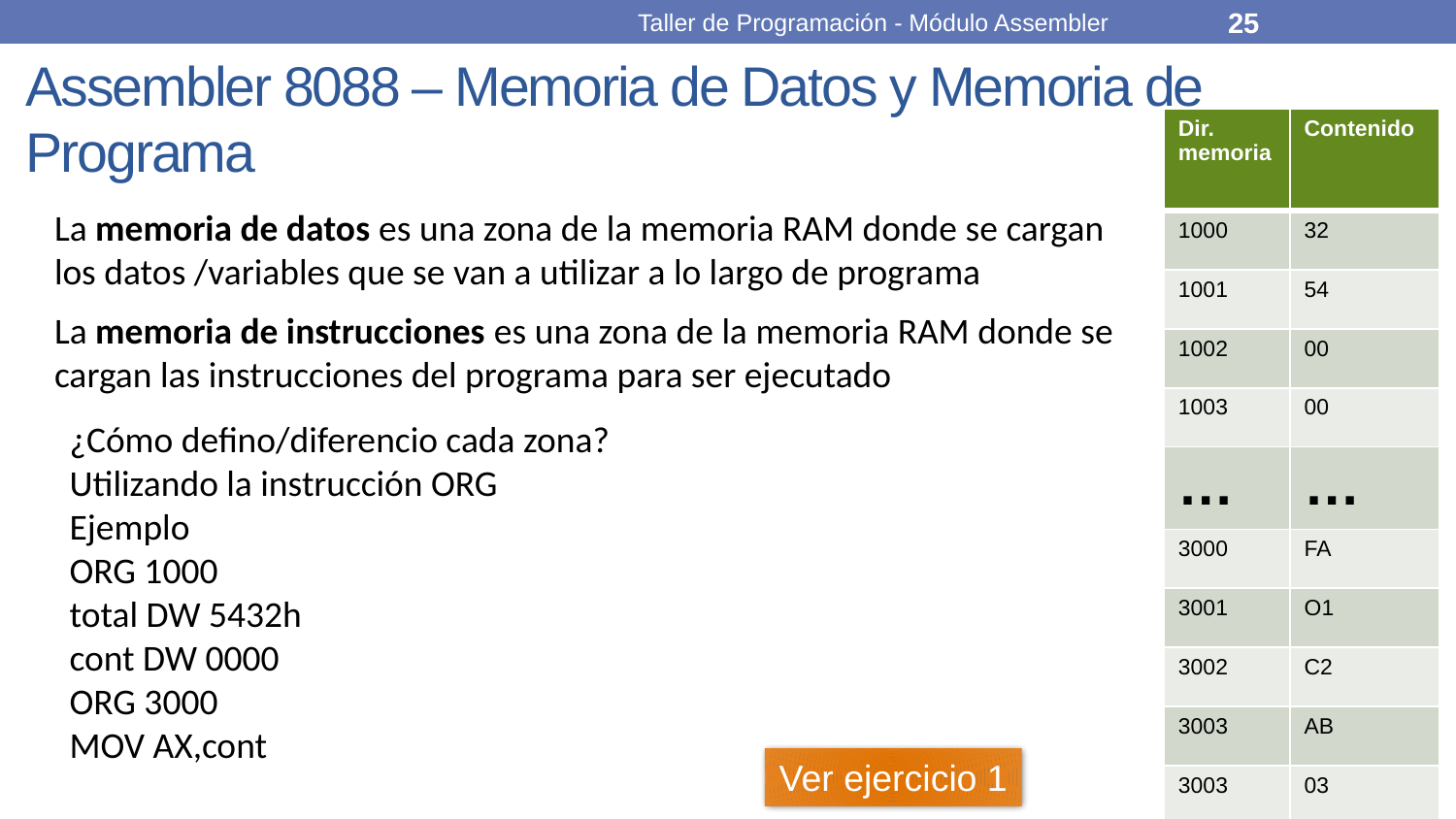

Taller de Programación - Módulo Assembler
25
# Assembler 8088 – Memoria de Datos y Memoria de Programa
| Dir. memoria | Contenido |
| --- | --- |
| 1000 | 32 |
| 1001 | 54 |
| 1002 | 00 |
| 1003 | 00 |
| … | … |
| 3000 | FA |
| 3001 | O1 |
| 3002 | C2 |
| 3003 | AB |
| 3003 | 03 |
La memoria de datos es una zona de la memoria RAM donde se cargan los datos /variables que se van a utilizar a lo largo de programa
La memoria de instrucciones es una zona de la memoria RAM donde se cargan las instrucciones del programa para ser ejecutado
¿Cómo defino/diferencio cada zona?
Utilizando la instrucción ORG
Ejemplo
ORG 1000
total DW 5432h
cont DW 0000
ORG 3000
MOV AX,cont
Ver ejercicio 1